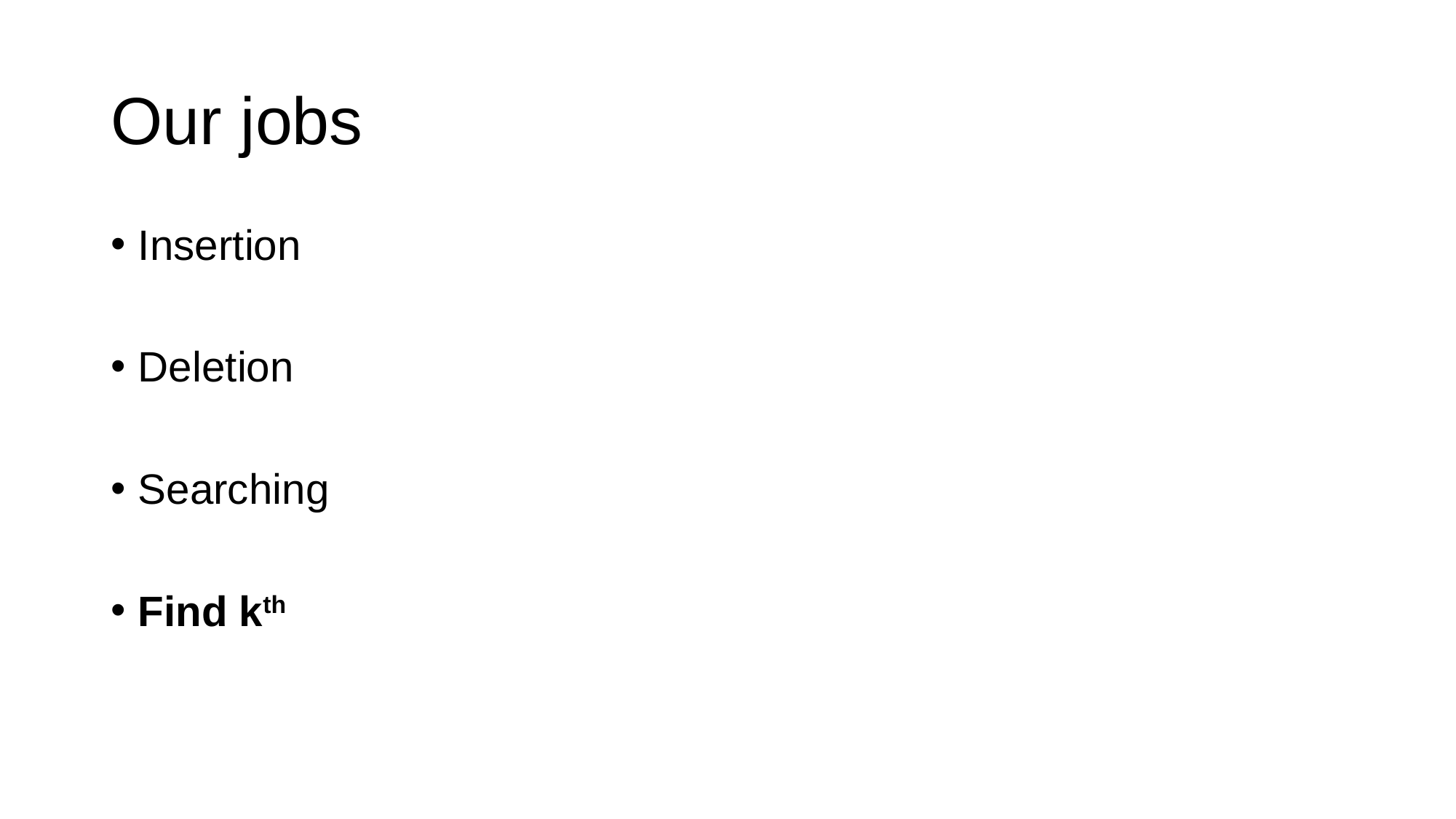

# Our jobs
Insertion

Deletion

Searching

Find kth